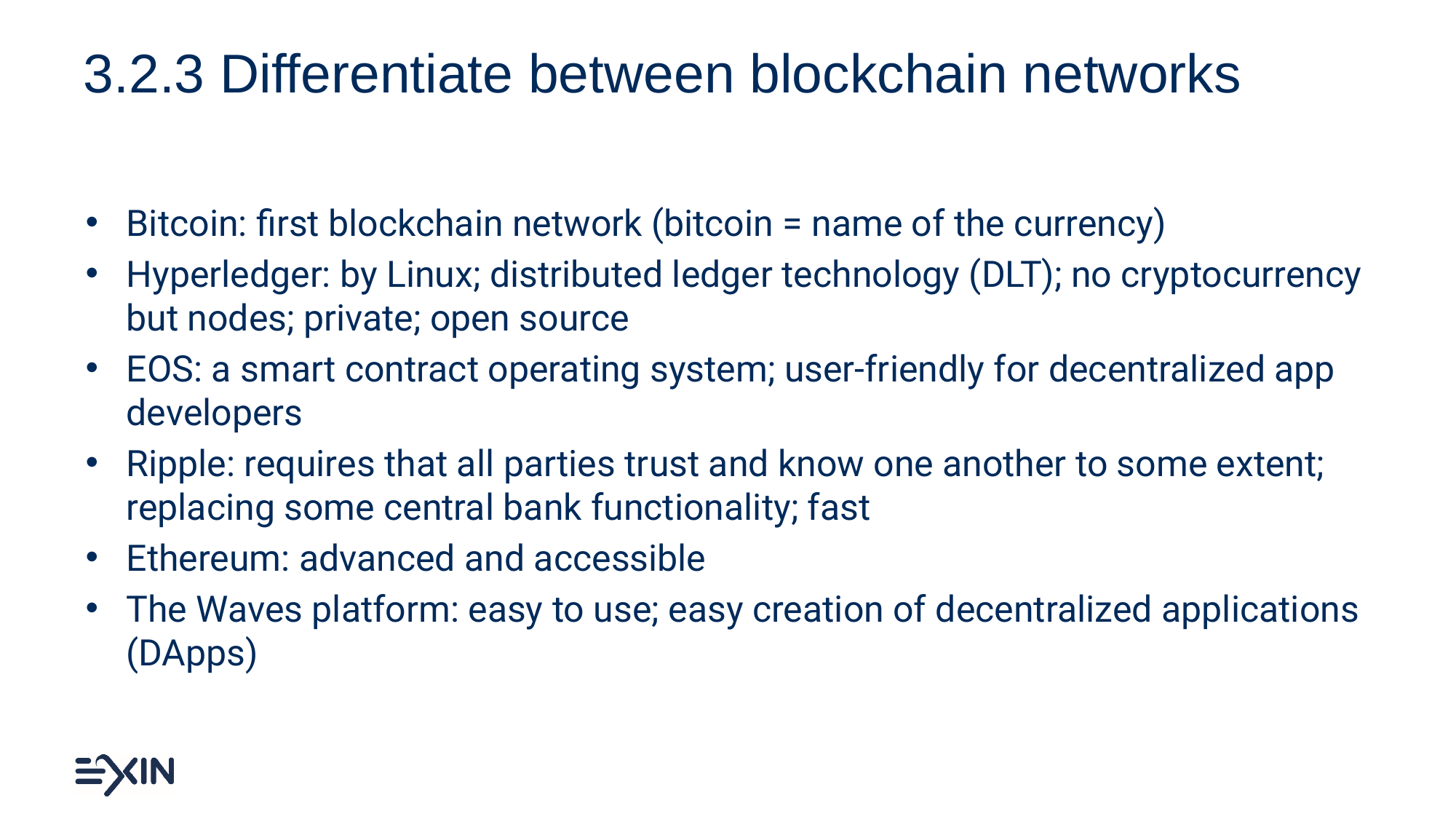

# 3.2.3 Differentiate between blockchain networks
Bitcoin: first blockchain network (bitcoin = name of the currency)
Hyperledger: by Linux; distributed ledger technology (DLT); no cryptocurrency but nodes; private; open source
EOS: a smart contract operating system; user-friendly for decentralized app developers
Ripple: requires that all parties trust and know one another to some extent; replacing some central bank functionality; fast
Ethereum: advanced and accessible
The Waves platform: easy to use; easy creation of decentralized applications (DApps)